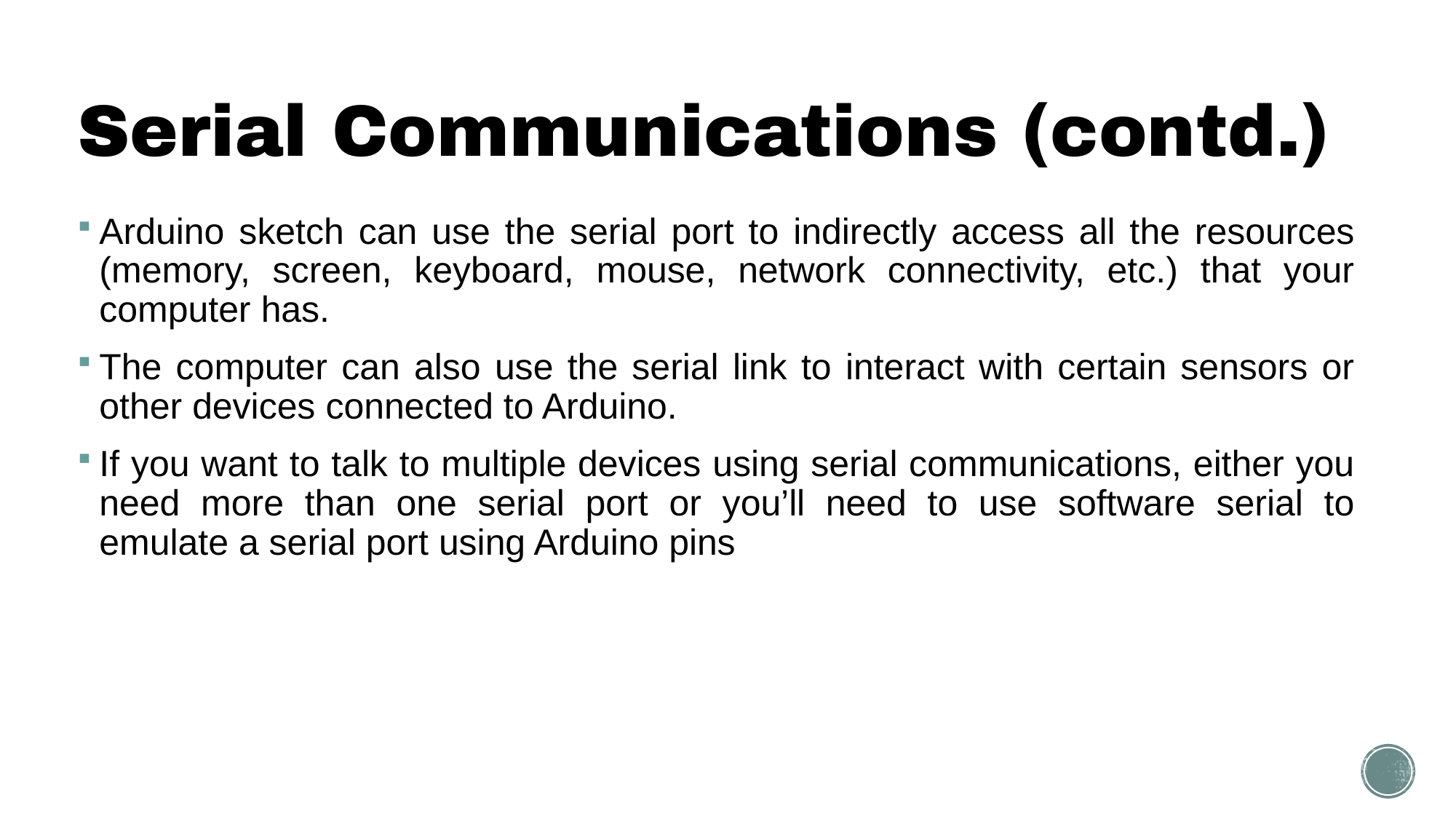

# Serial Communications (contd.)
Arduino sketch can use the serial port to indirectly access all the resources (memory, screen, keyboard, mouse, network connectivity, etc.) that your computer has.
The computer can also use the serial link to interact with certain sensors or other devices connected to Arduino.
If you want to talk to multiple devices using serial communications, either you need more than one serial port or you’ll need to use software serial to emulate a serial port using Arduino pins